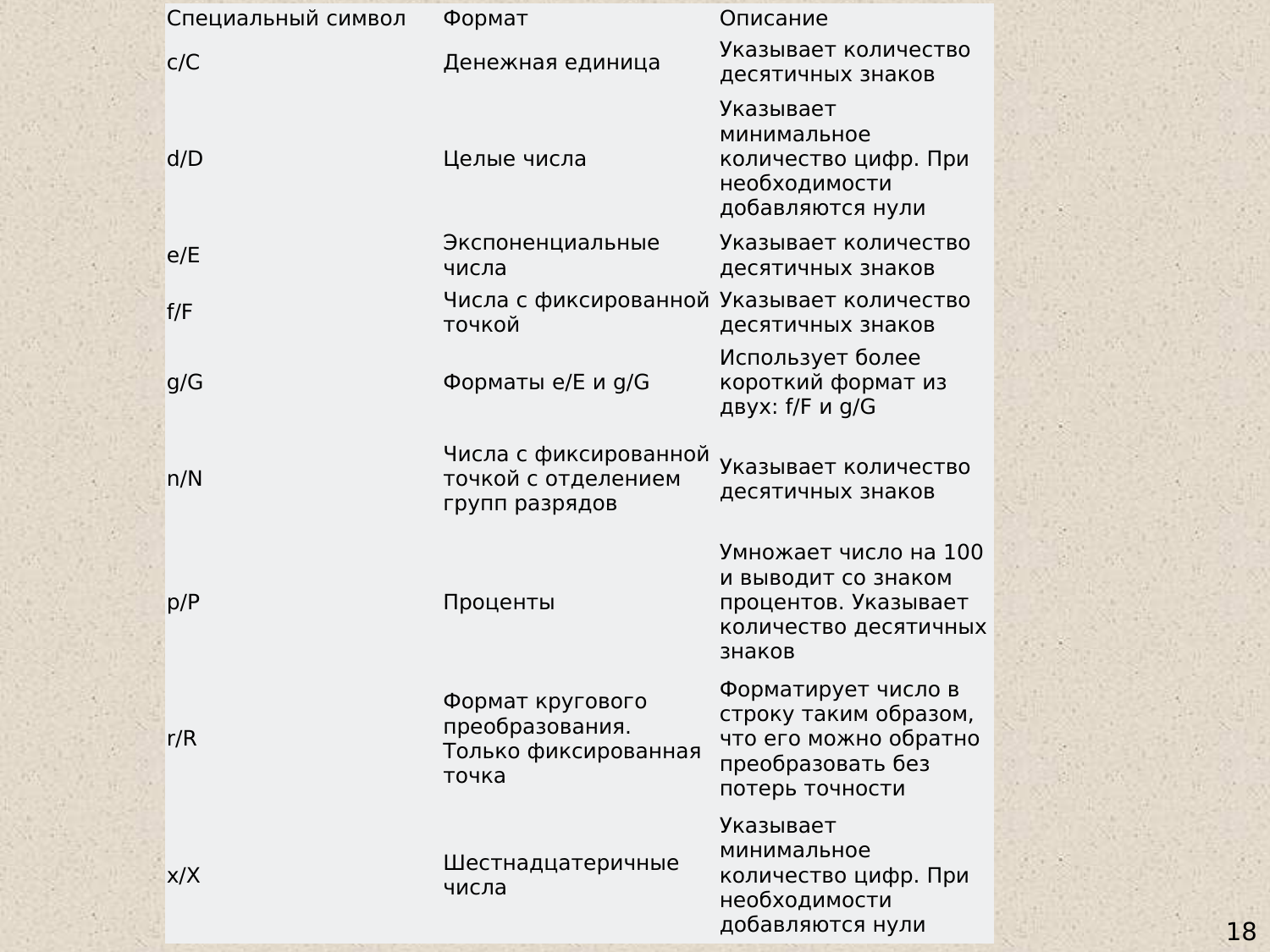

| Специальный символ | Формат | Описание |
| --- | --- | --- |
| c/C | Денежная единица | Указывает количество десятичных знаков |
| d/D | Целые числа | Указывает минимальное количество цифр. При необходимости добавляются нули |
| e/E | Экспоненциальные числа | Указывает количество десятичных знаков |
| f/F | Числа с фиксированной точкой | Указывает количество десятичных знаков |
| g/G | Форматы e/E и g/G | Использует более короткий формат из двух: f/F и g/G |
| n/N | Числа с фиксированной точкой с отделением групп разрядов | Указывает количество десятичных знаков |
| p/P | Проценты | Умножает число на 100 и выводит со знаком процентов. Указывает количество десятичных знаков |
| r/R | Формат кругового преобразования. Только фиксированная точка | Форматирует число в строку таким образом, что его можно обратно преобразовать без потерь точности |
| x/X | Шестнадцатеричные числа | Указывает минимальное количество цифр. При необходимости добавляются нули |
18